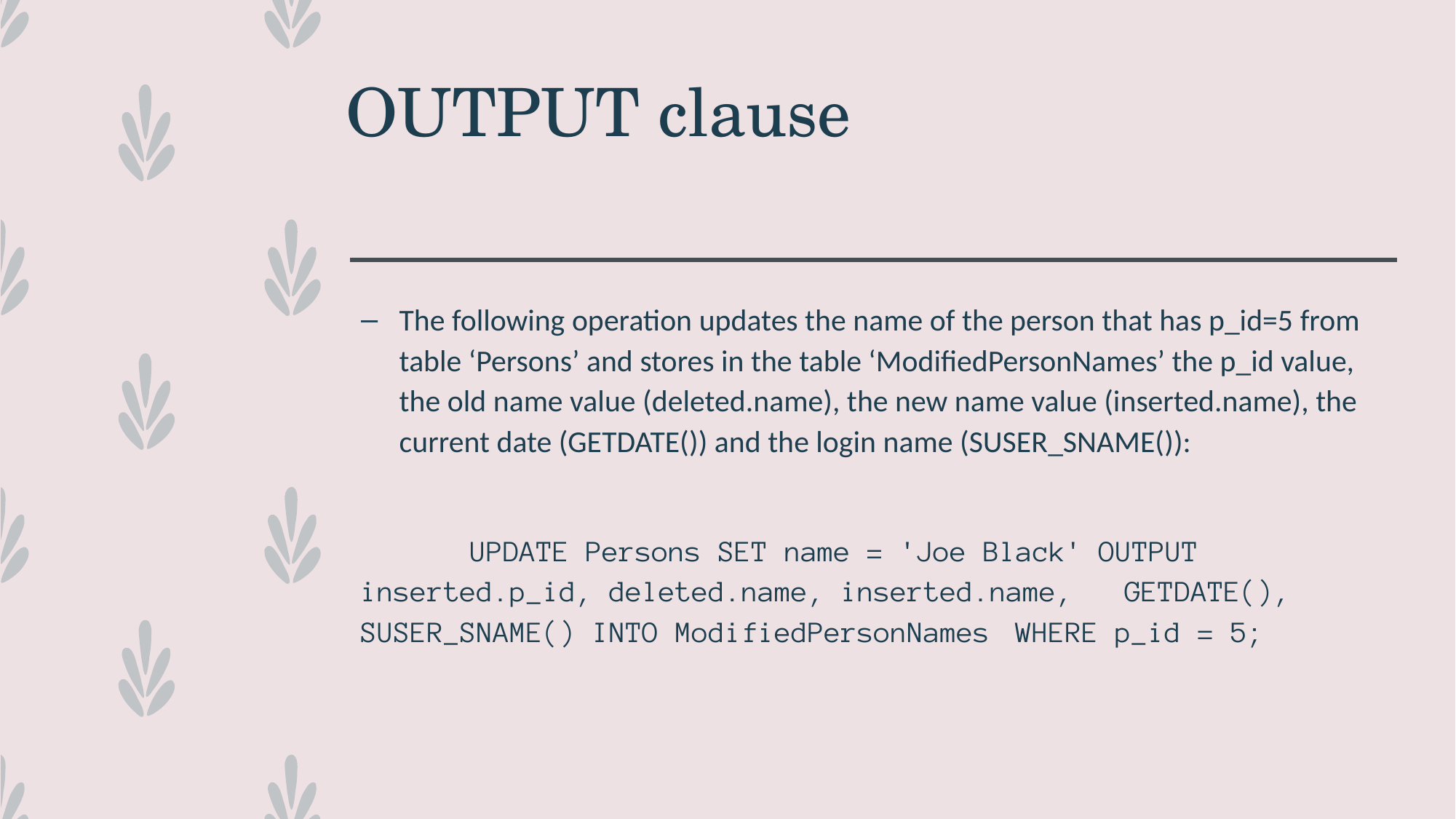

# OUTPUT clause
The following operation updates the name of the person that has p_id=5 from table ‘Persons’ and stores in the table ‘ModifiedPersonNames’ the p_id value, the old name value (deleted.name), the new name value (inserted.name), the current date (GETDATE()) and the login name (SUSER_SNAME()):

	UPDATE Persons SET name = 'Joe Black' OUTPUT 	inserted.p_id, deleted.name, inserted.name, 	GETDATE(), SUSER_SNAME() INTO ModifiedPersonNames 	WHERE p_id = 5;